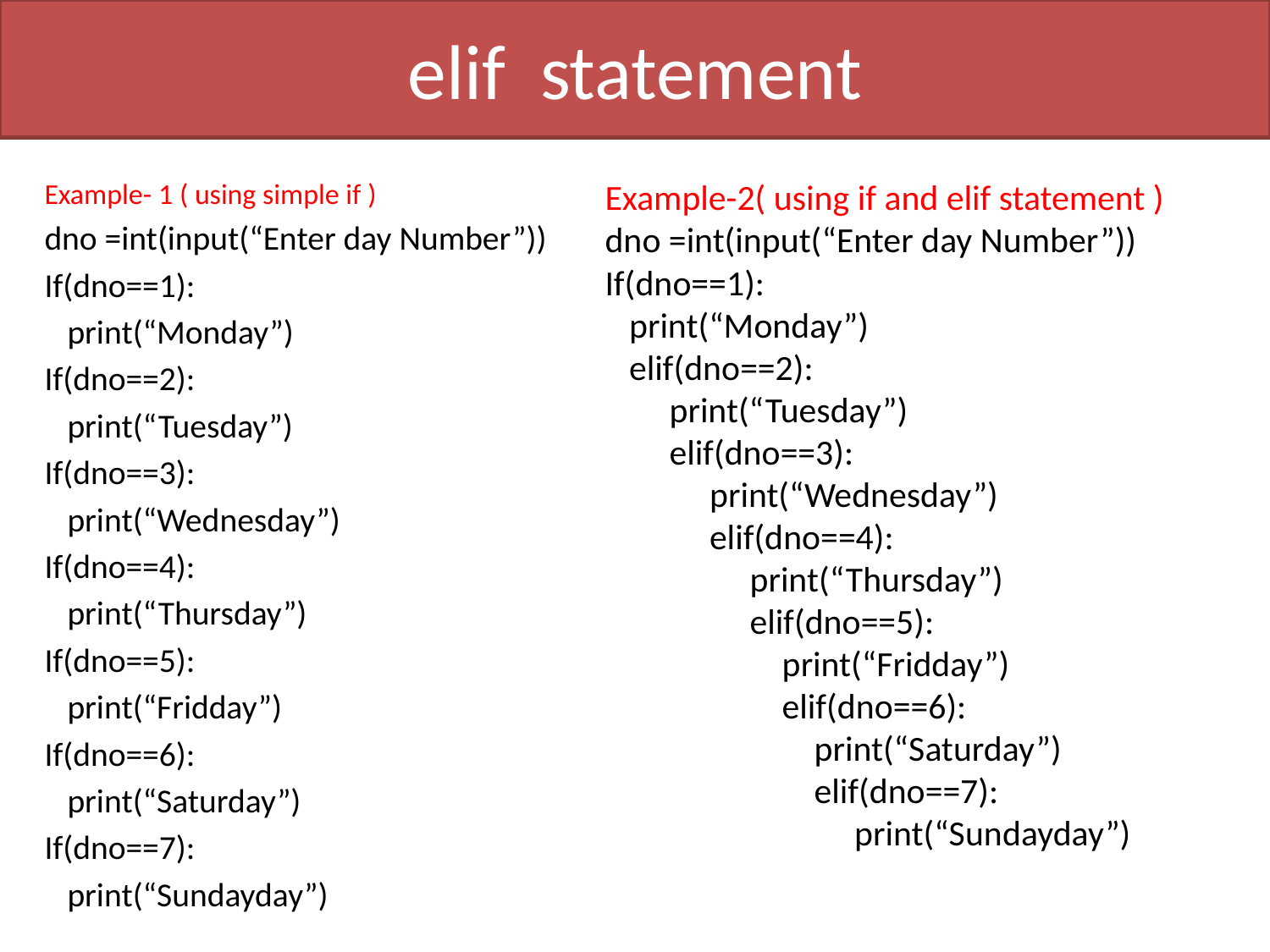

# elif  statement
Example- 1 ( using simple if )
dno =int(input(“Enter day Number”))
If(dno==1):
   print(“Monday”)
If(dno==2):
   print(“Tuesday”)
If(dno==3):
   print(“Wednesday”)
If(dno==4):
   print(“Thursday”)
If(dno==5):
   print(“Fridday”)
If(dno==6):
   print(“Saturday”)
If(dno==7):
   print(“Sundayday”)

Example-2( using if and elif statement )
dno =int(input(“Enter day Number”))
If(dno==1):
   print(“Monday”)
   elif(dno==2):
        print(“Tuesday”)
        elif(dno==3):
             print(“Wednesday”)
             elif(dno==4):
                  print(“Thursday”)
                  elif(dno==5):
                      print(“Fridday”)
                      elif(dno==6):
                          print(“Saturday”)
                          elif(dno==7):
                               print(“Sundayday”)